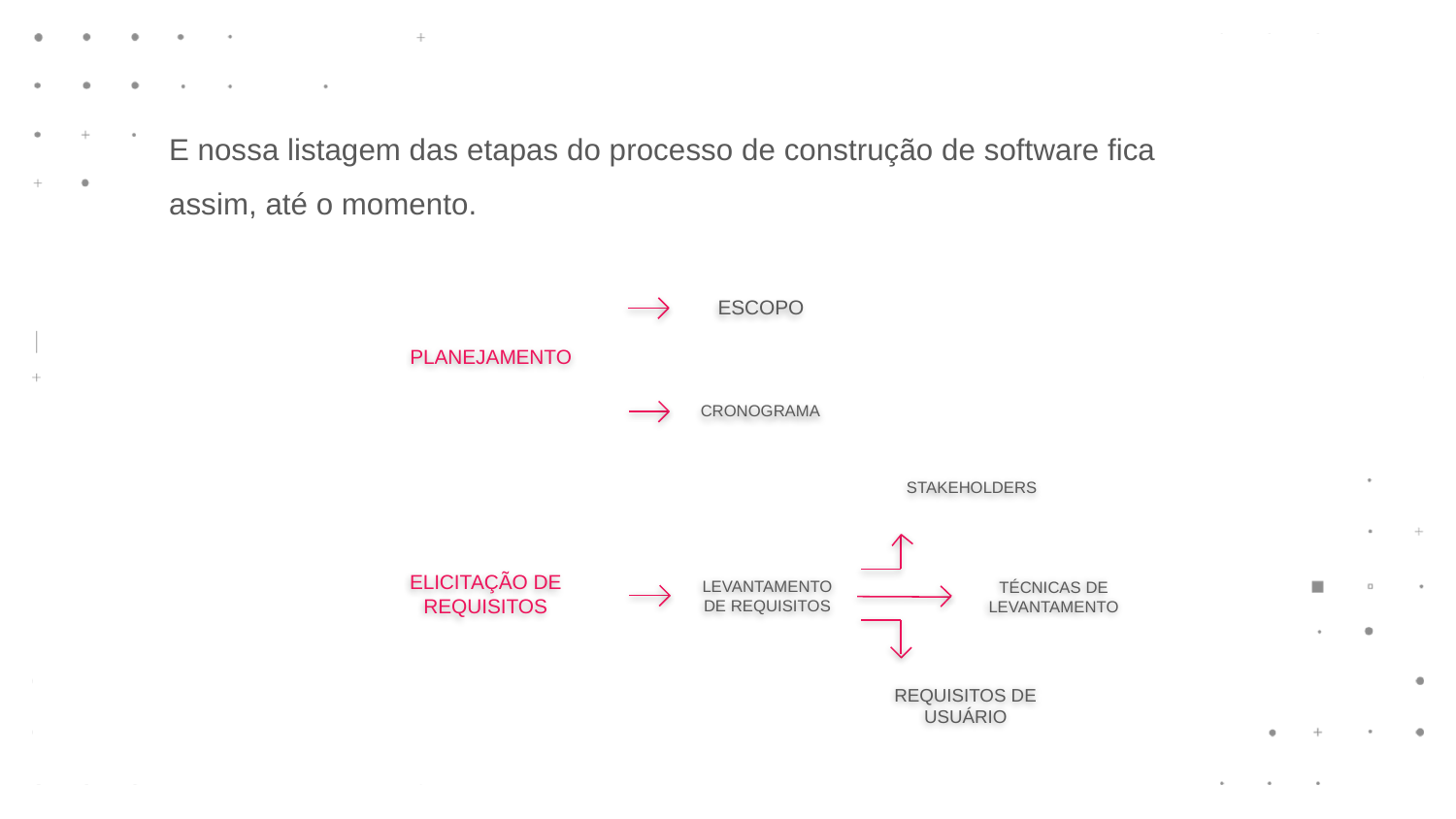

E nossa listagem das etapas do processo de construção de software fica assim, até o momento.

ESCOPO

PLANEJAMENTO
CRONOGRAMA
STAKEHOLDERS

LEVANTAMENTO DE REQUISITOS
ELICITAÇÃO DE REQUISITOS
TÉCNICAS DE LEVANTAMENTO
REQUISITOS DE USUÁRIO